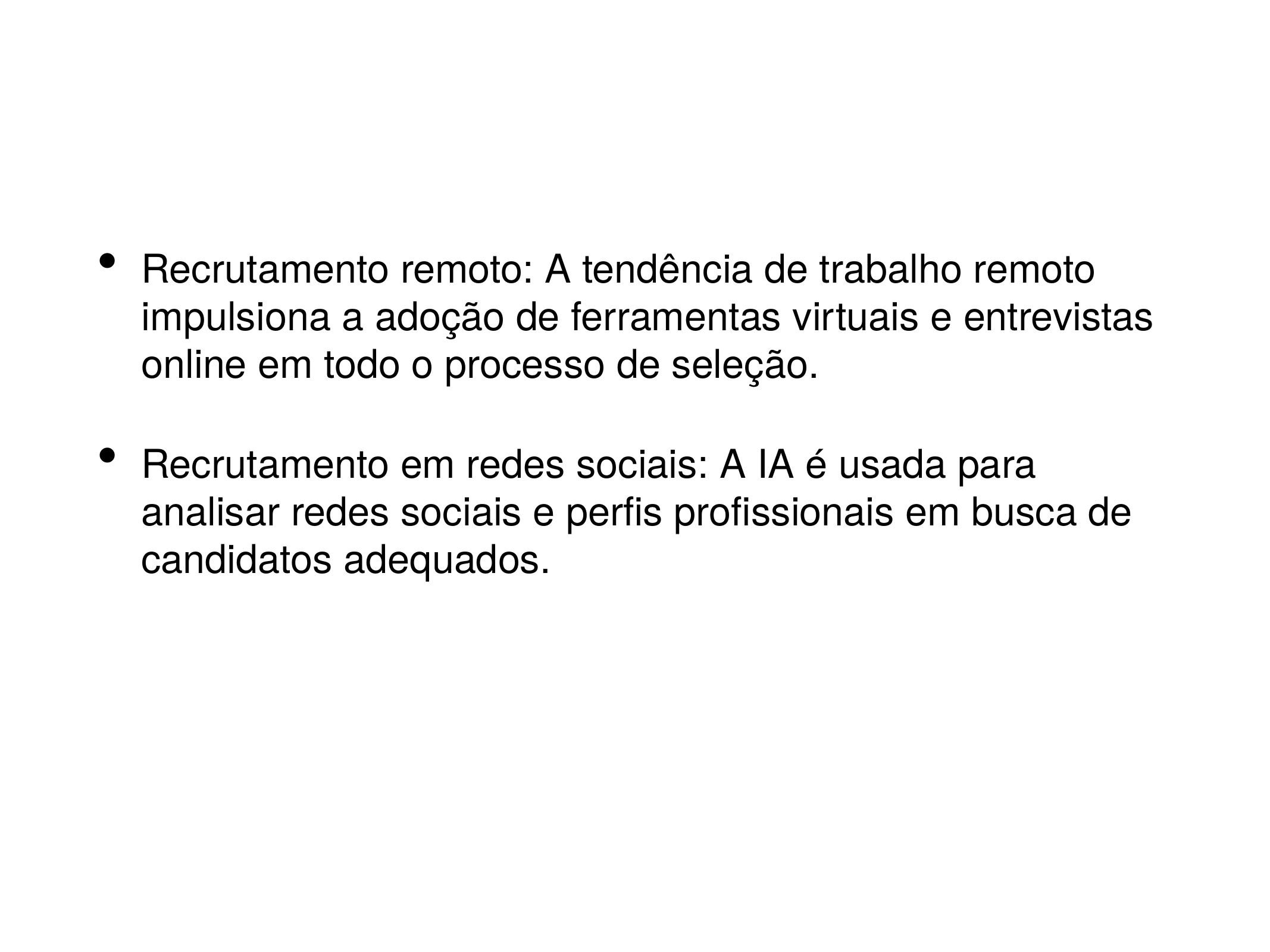

Recrutamento remoto: A tendência de trabalho remoto impulsiona a adoção de ferramentas virtuais e entrevistas online em todo o processo de seleção.
Recrutamento em redes sociais: A IA é usada para analisar redes sociais e perfis profissionais em busca de candidatos adequados.